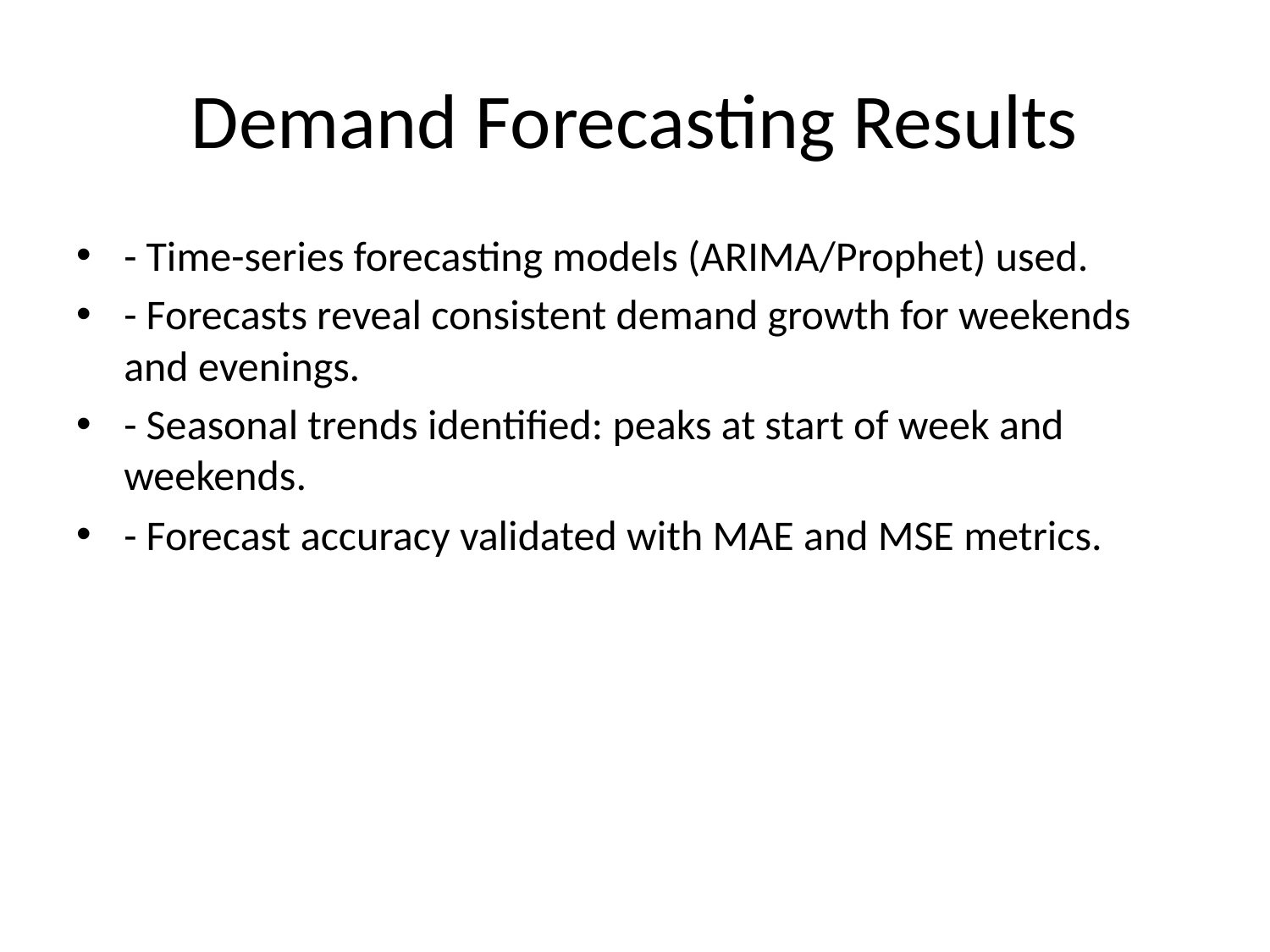

# Demand Forecasting Results
- Time-series forecasting models (ARIMA/Prophet) used.
- Forecasts reveal consistent demand growth for weekends and evenings.
- Seasonal trends identified: peaks at start of week and weekends.
- Forecast accuracy validated with MAE and MSE metrics.